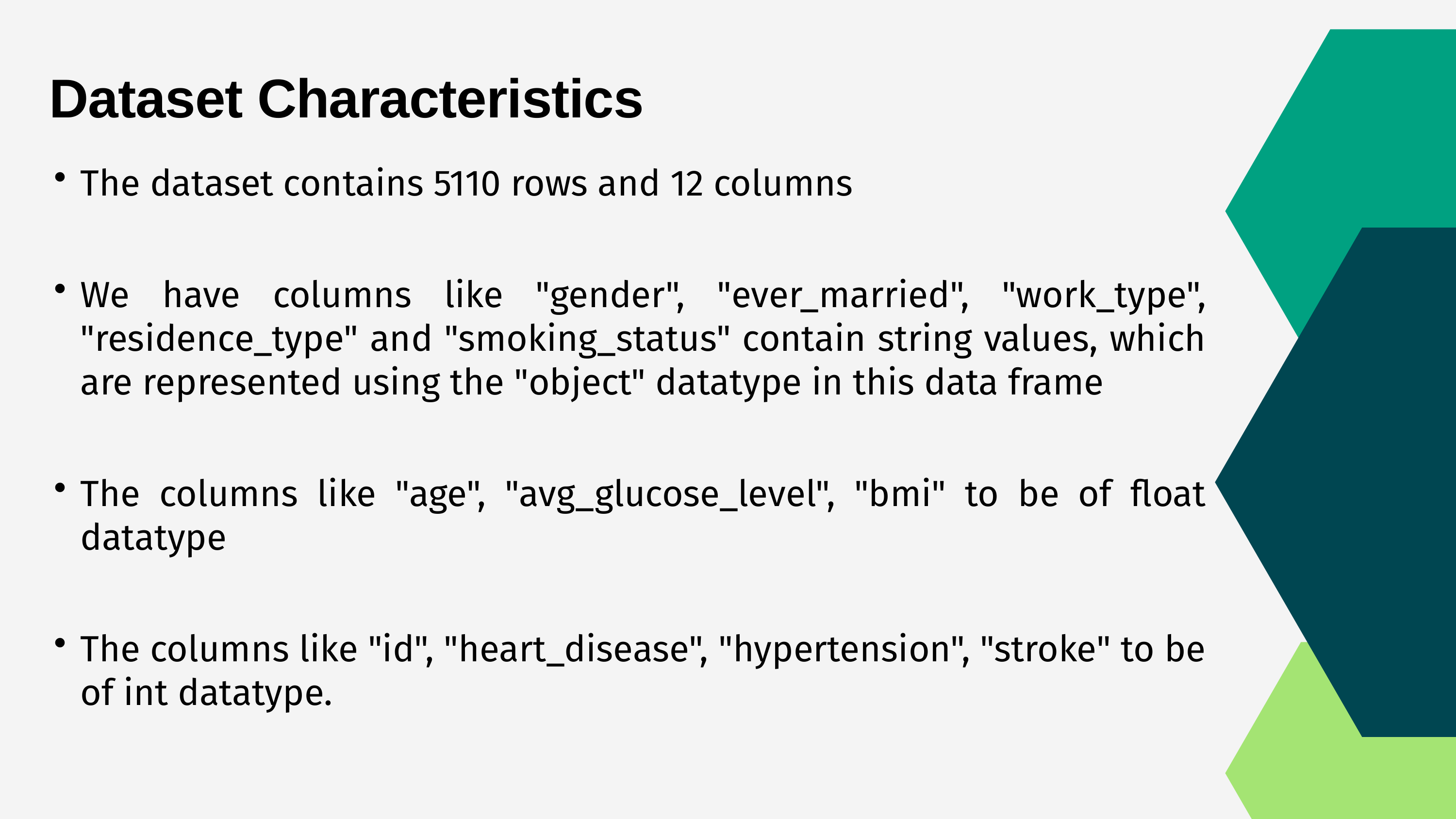

Dataset Characteristics

The dataset contains 5110 rows and 12 columns

We have columns like "gender", "ever_married", "work_type", "residence_type" and "smoking_status" contain string values, which are represented using the "object" datatype in this data frame

The columns like "age", "avg_glucose_level", "bmi" to be of float datatype

The columns like "id", "heart_disease", "hypertension", "stroke" to be of int datatype.